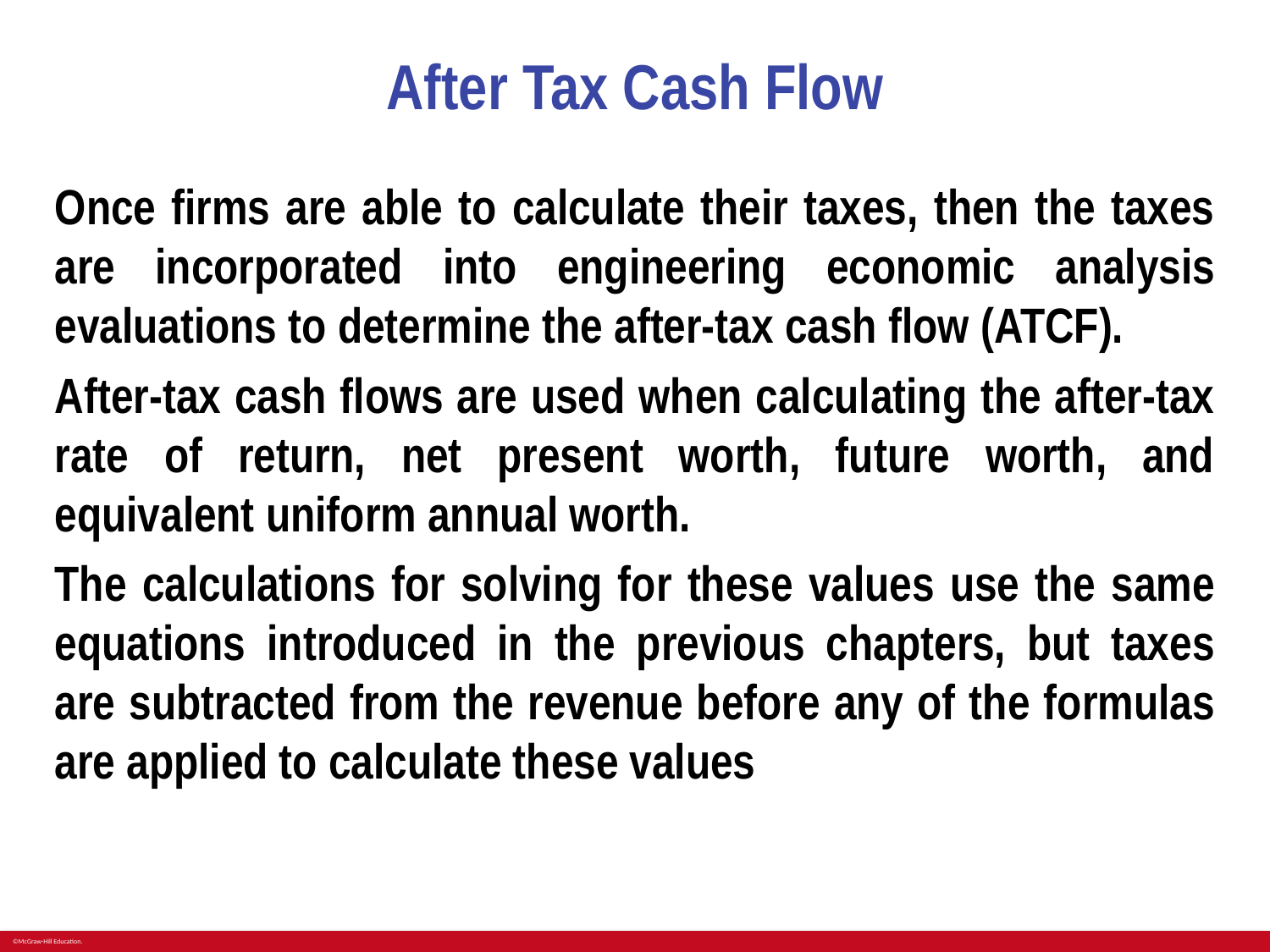

# After Tax Cash Flow
Once firms are able to calculate their taxes, then the taxes are incorporated into engineering economic analysis evaluations to determine the after-tax cash flow (ATCF).
After-tax cash flows are used when calculating the after-tax rate of return, net present worth, future worth, and equivalent uniform annual worth.
The calculations for solving for these values use the same equations introduced in the previous chapters, but taxes are subtracted from the revenue before any of the formulas are applied to calculate these values